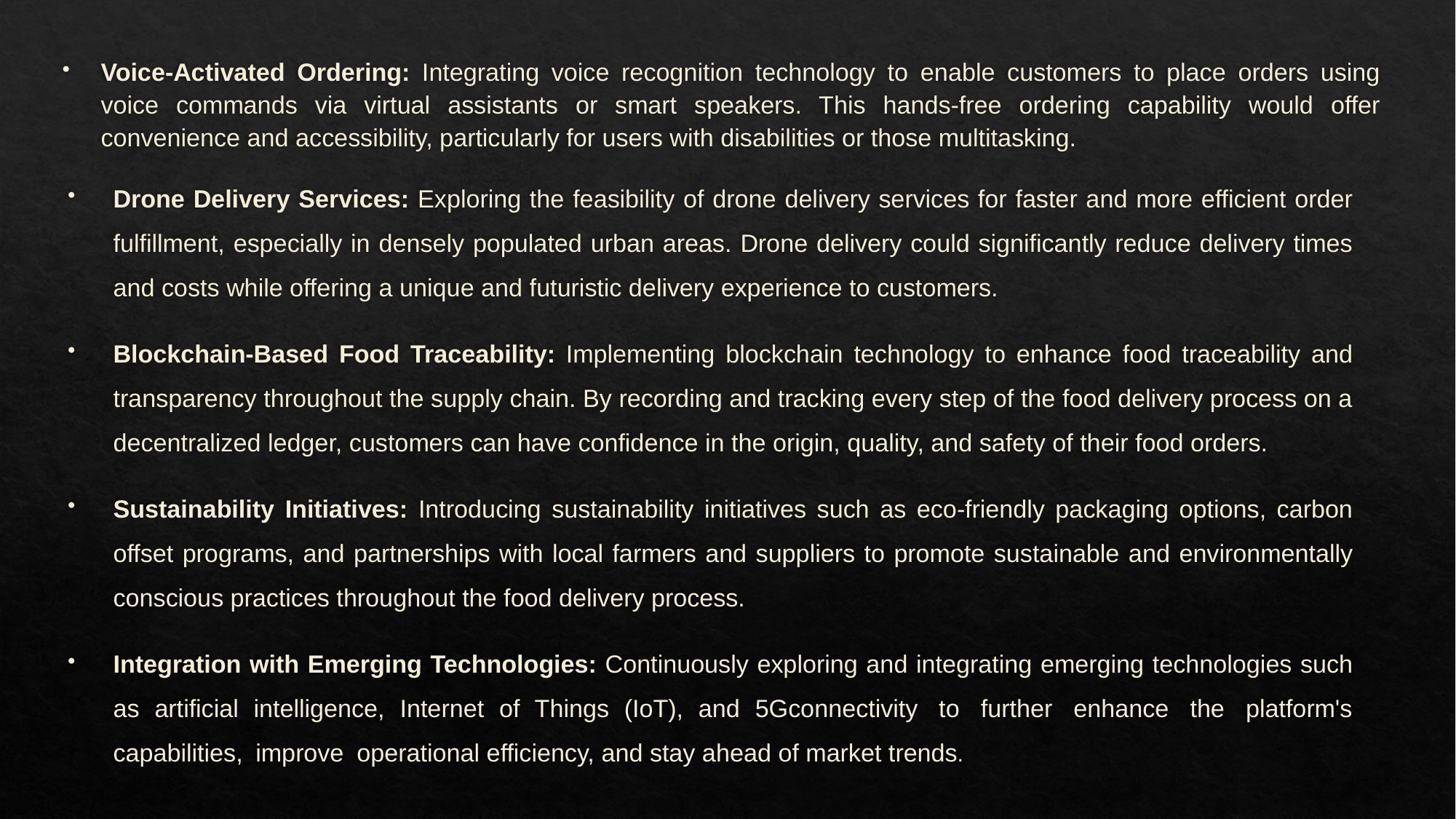

Voice-Activated Ordering: Integrating voice recognition technology to enable customers to place orders using voice commands via virtual assistants or smart speakers. This hands-free ordering capability would offer convenience and accessibility, particularly for users with disabilities or those multitasking.
Drone Delivery Services: Exploring the feasibility of drone delivery services for faster and more efficient order fulfillment, especially in densely populated urban areas. Drone delivery could significantly reduce delivery times and costs while offering a unique and futuristic delivery experience to customers.
Blockchain-Based Food Traceability: Implementing blockchain technology to enhance food traceability and transparency throughout the supply chain. By recording and tracking every step of the food delivery process on a decentralized ledger, customers can have confidence in the origin, quality, and safety of their food orders.
Sustainability Initiatives: Introducing sustainability initiatives such as eco-friendly packaging options, carbon offset programs, and partnerships with local farmers and suppliers to promote sustainable and environmentally conscious practices throughout the food delivery process.
Integration with Emerging Technologies: Continuously exploring and integrating emerging technologies such as artificial intelligence, Internet of Things (IoT), and 5Gconnectivity to further enhance the platform's capabilities, improve operational efficiency, and stay ahead of market trends.